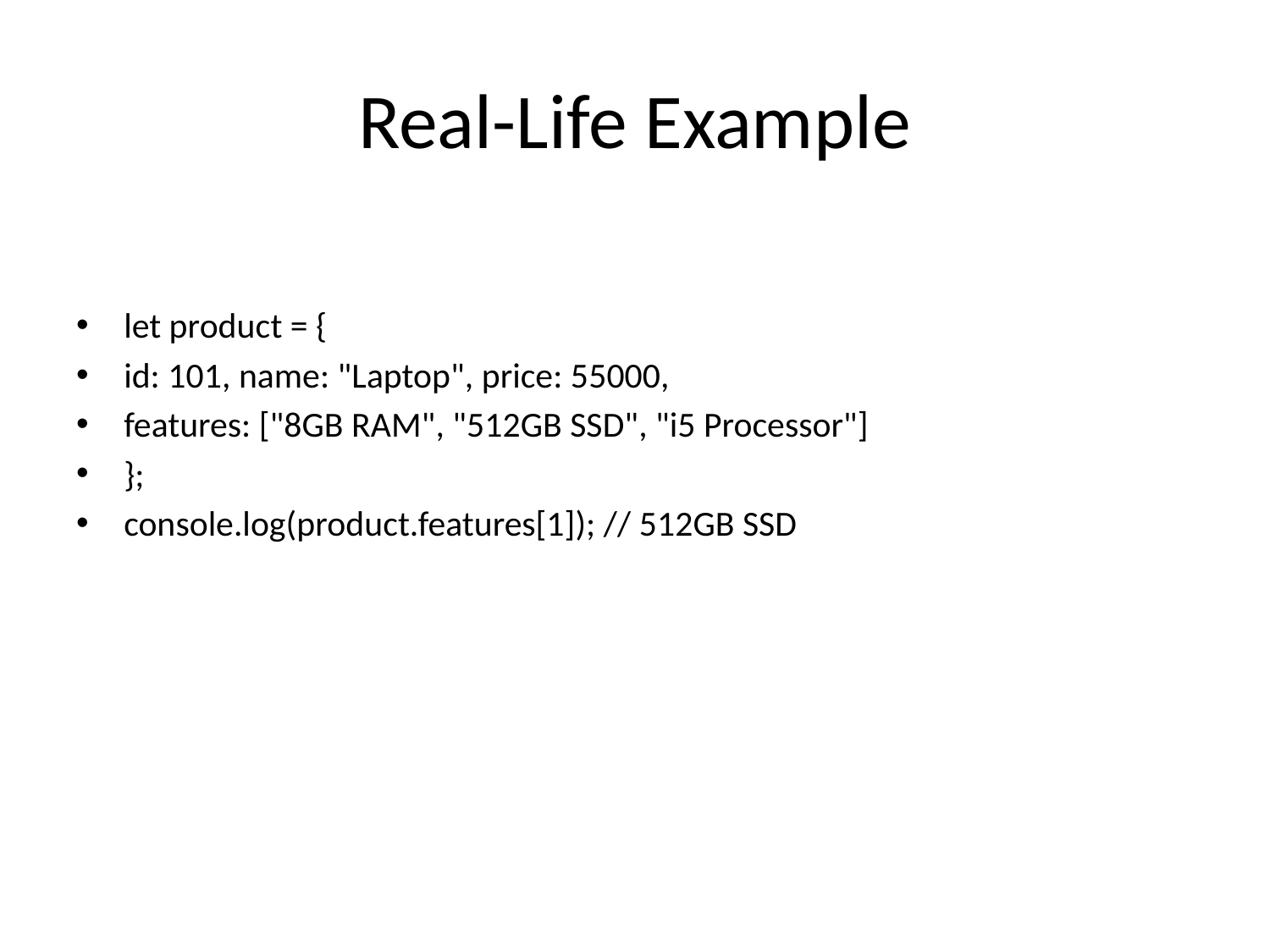

# Real-Life Example

let product = {
id: 101, name: "Laptop", price: 55000,
features: ["8GB RAM", "512GB SSD", "i5 Processor"]
};
console.log(product.features[1]); // 512GB SSD